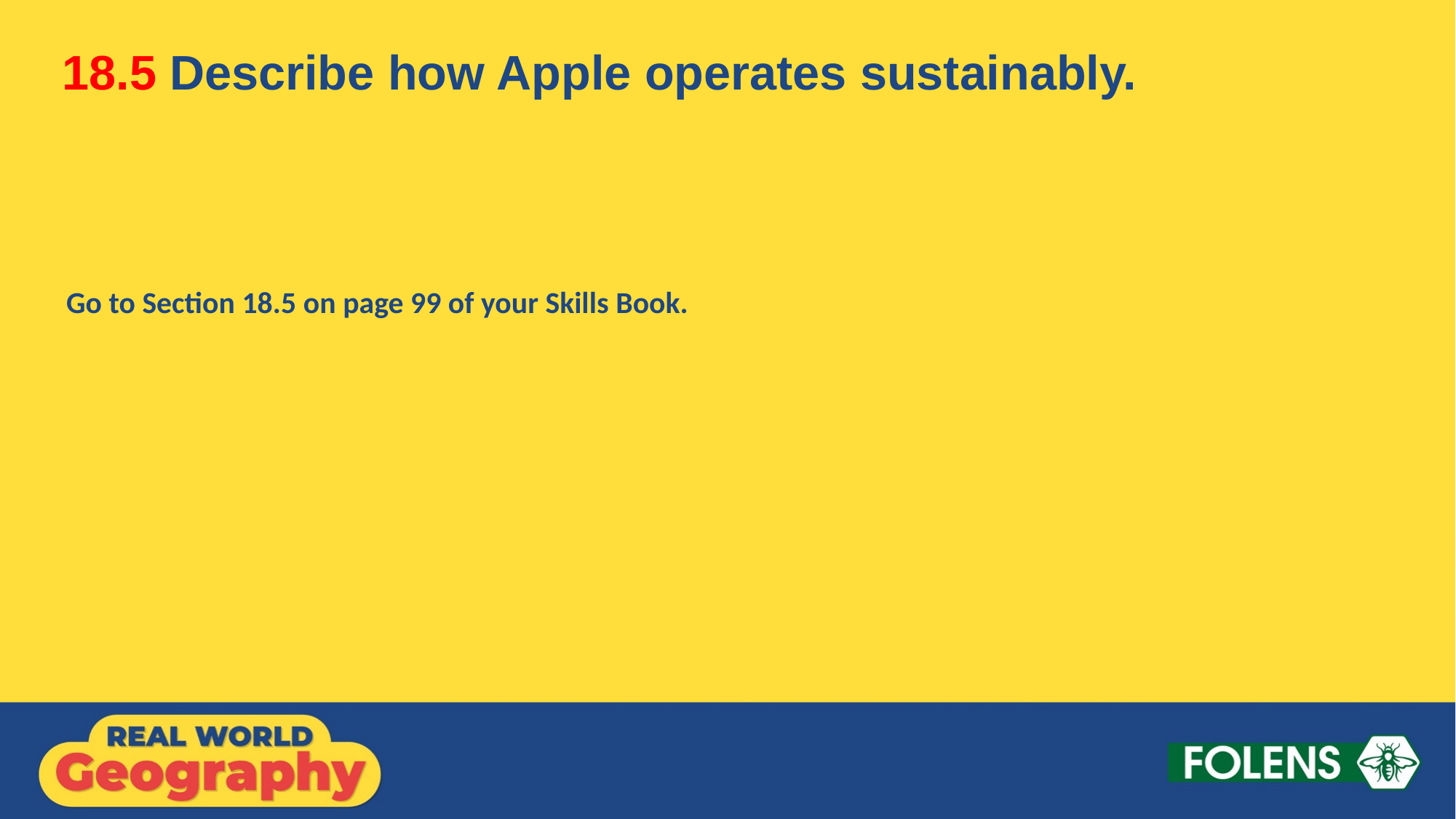

18.5 Describe how Apple operates sustainably.
Go to Section 18.5 on page 99 of your Skills Book.